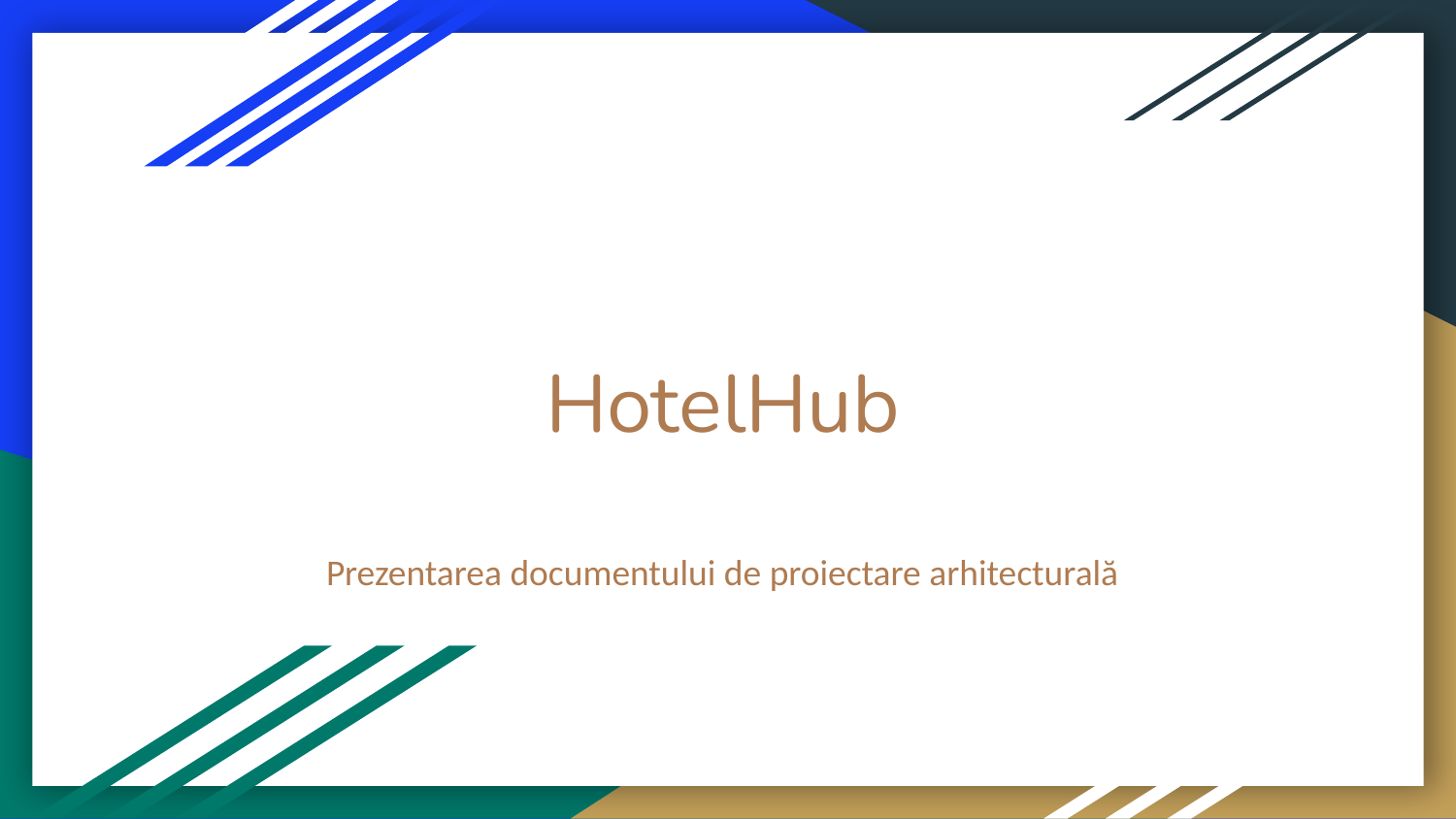

# HotelHub
Prezentarea documentului de proiectare arhitecturală